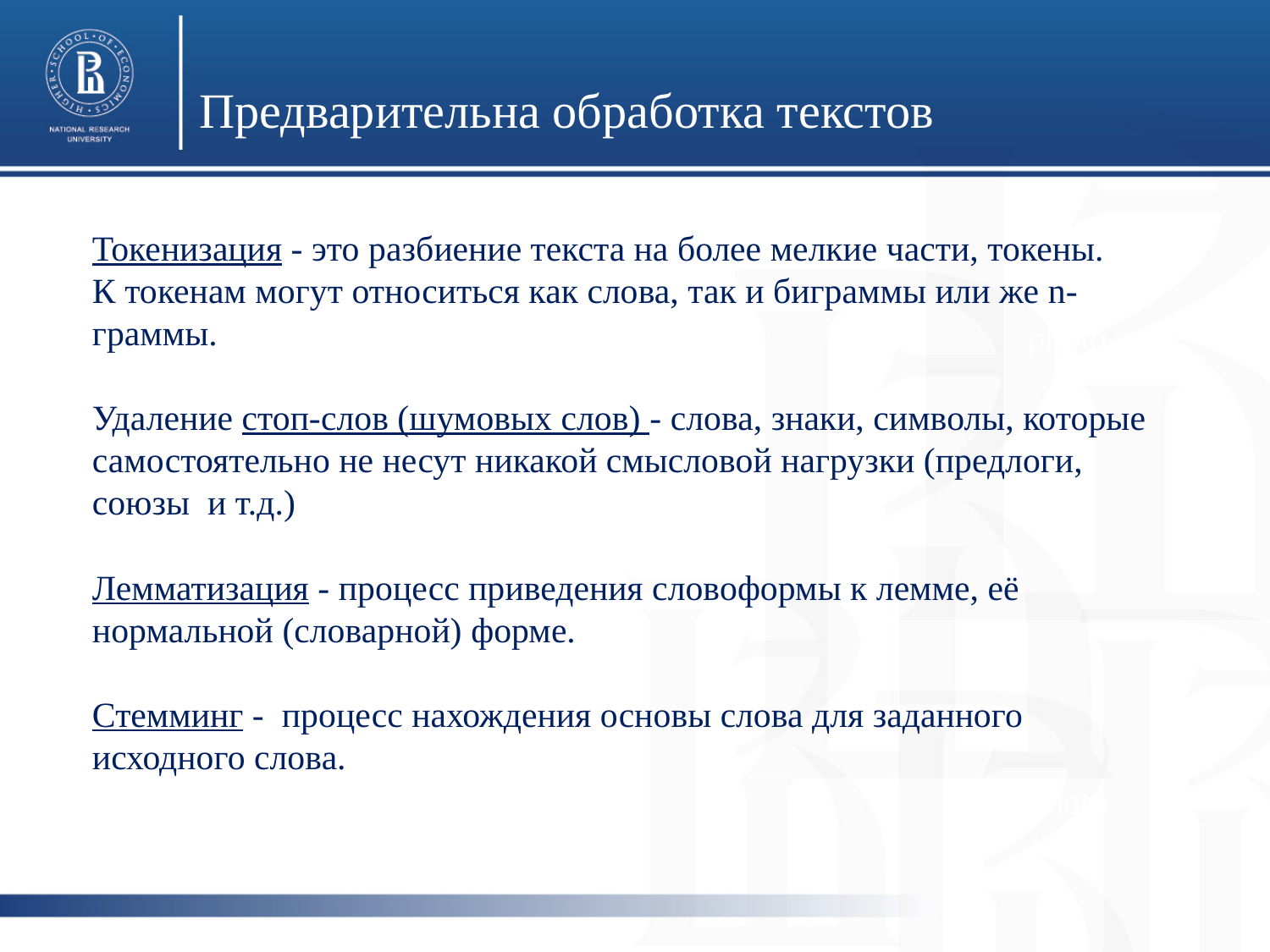

Предварительна обработка текстов
Токенизация - это разбиение текста на более мелкие части, токены.
К токенам могут относиться как слова, так и биграммы или же n-граммы.

Удаление стоп-слов (шумовых слов) - слова, знаки, символы, которые самостоятельно не несут никакой смысловой нагрузки (предлоги, союзы  и т.д.)

Лемматизация - процесс приведения словоформы к лемме, её нормальной (словарной) форме.

Стемминг -  процесс нахождения основы слова для заданного исходного слова.

photo
photo